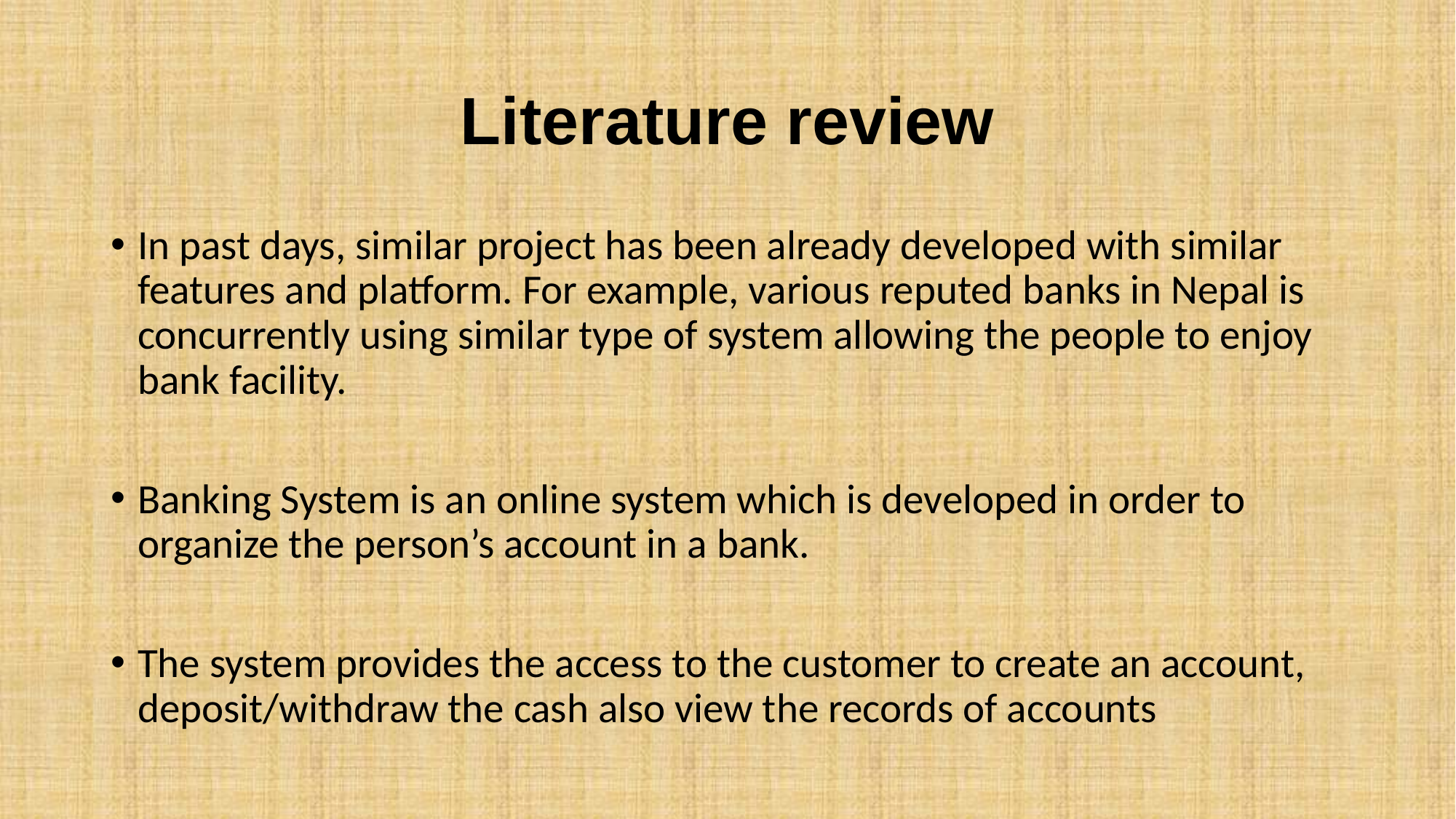

# Literature review
In past days, similar project has been already developed with similar features and platform. For example, various reputed banks in Nepal is concurrently using similar type of system allowing the people to enjoy bank facility.

Banking System is an online system which is developed in order to organize the person’s account in a bank.

The system provides the access to the customer to create an account, deposit/withdraw the cash also view the records of accounts